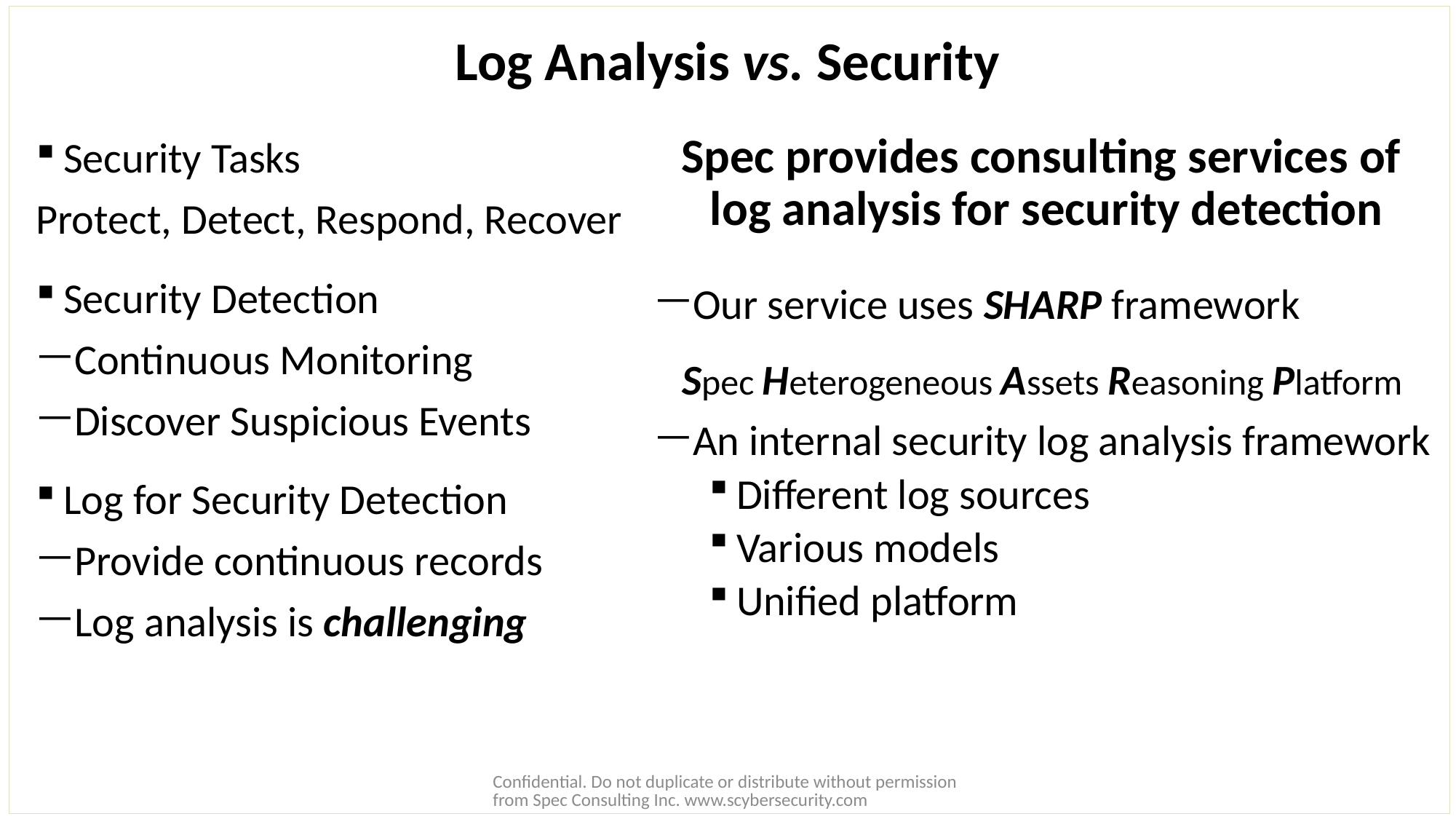

# Log Analysis vs. Security
Spec provides consulting services of
log analysis for security detection
Our service uses SHARP framework
Spec Heterogeneous Assets Reasoning Platform
An internal security log analysis framework
Different log sources
Various models
Unified platform

Security Tasks
Protect, Detect, Respond, Recover
Security Detection
Continuous Monitoring
Discover Suspicious Events
Log for Security Detection
Provide continuous records
Log analysis is challenging

Confidential. Do not duplicate or distribute without permission from Spec Consulting Inc. www.scybersecurity.com